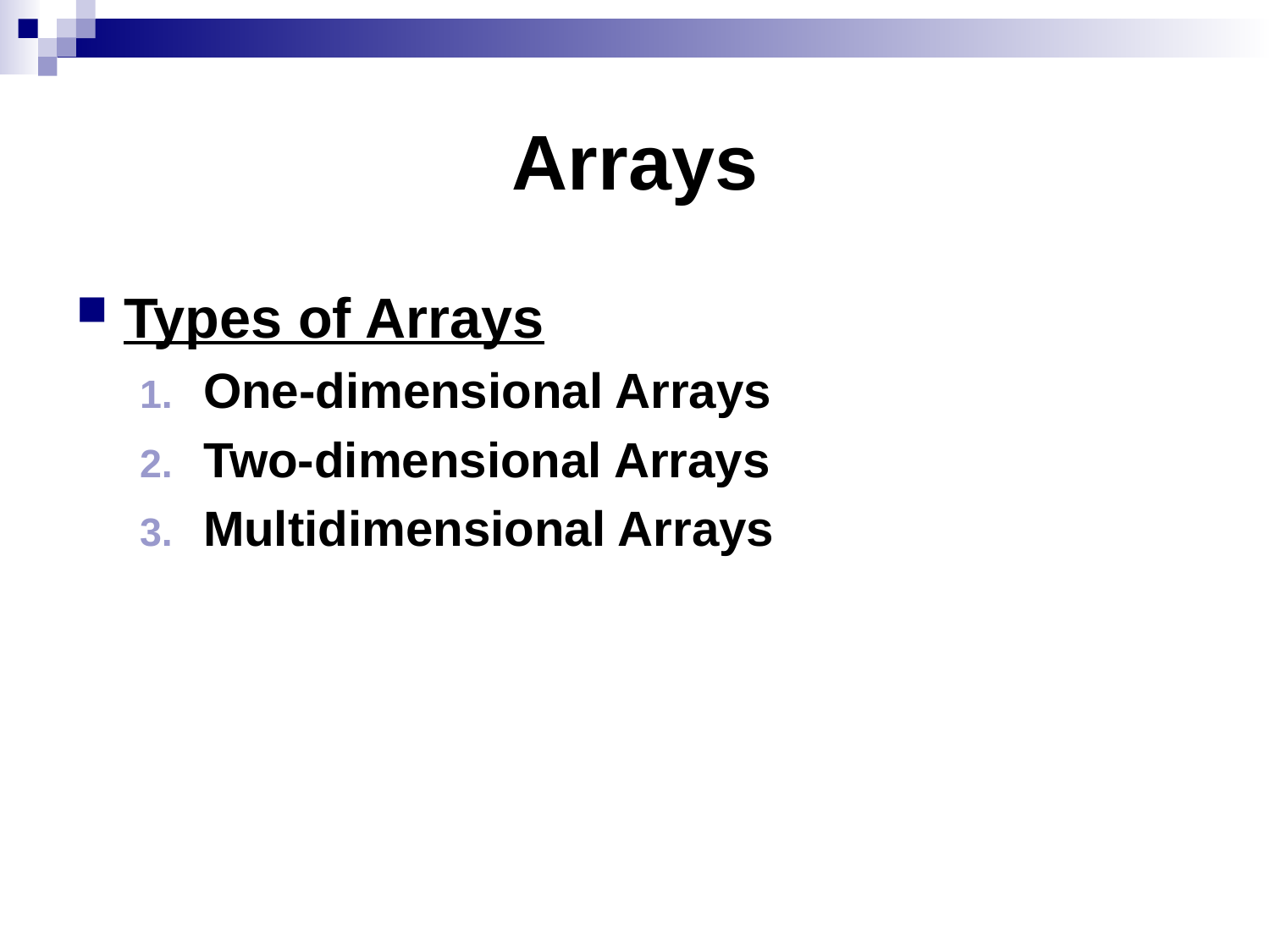

# Arrays
Types of Arrays
One-dimensional Arrays
Two-dimensional Arrays
Multidimensional Arrays